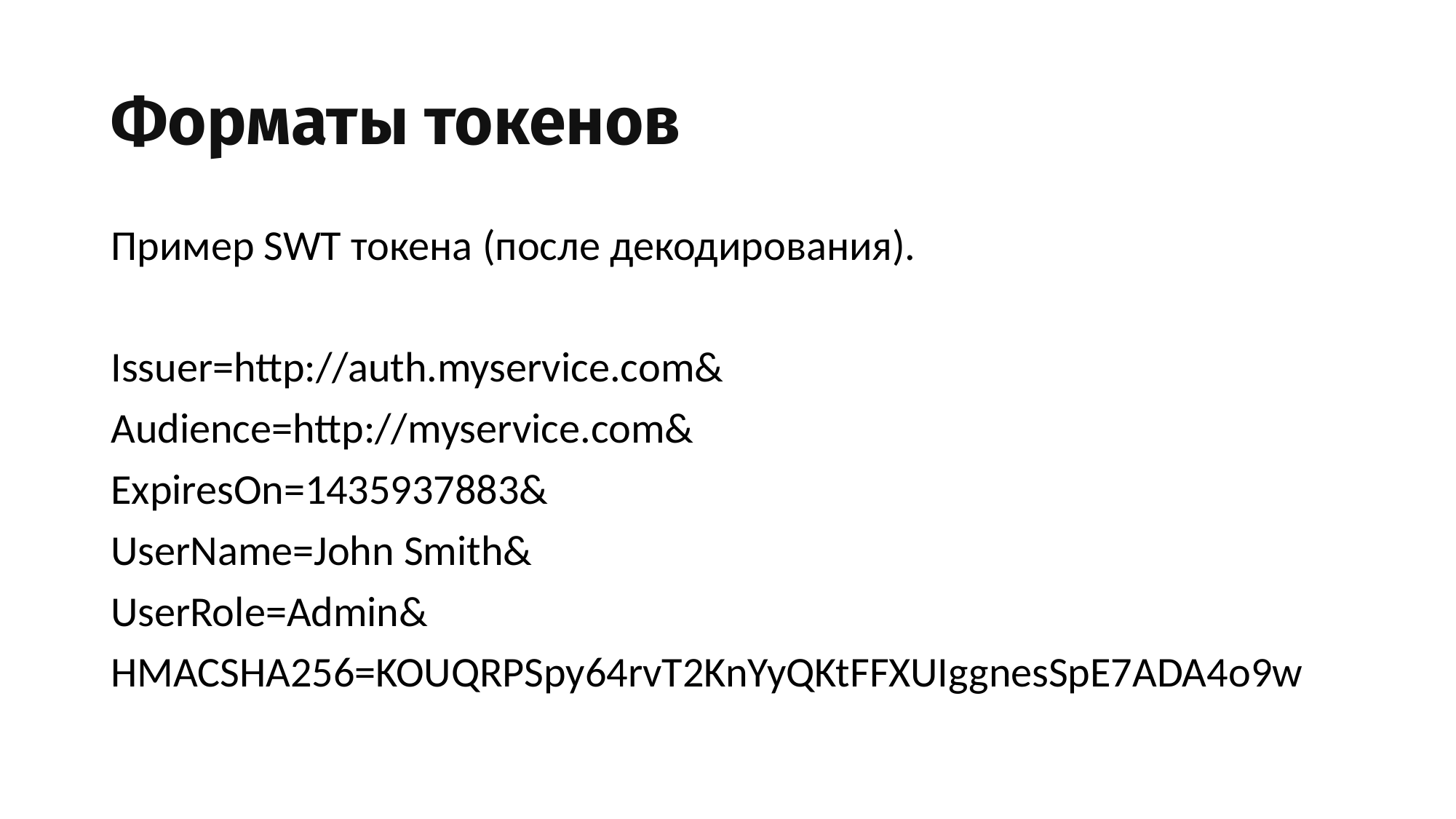

# Форматы токенов
Пример SWT токена (после декодирования).

Issuer=http://auth.myservice.com&
Audience=http://myservice.com&
ExpiresOn=1435937883&
UserName=John Smith&
UserRole=Admin&
HMACSHA256=KOUQRPSpy64rvT2KnYyQKtFFXUIggnesSpE7ADA4o9w